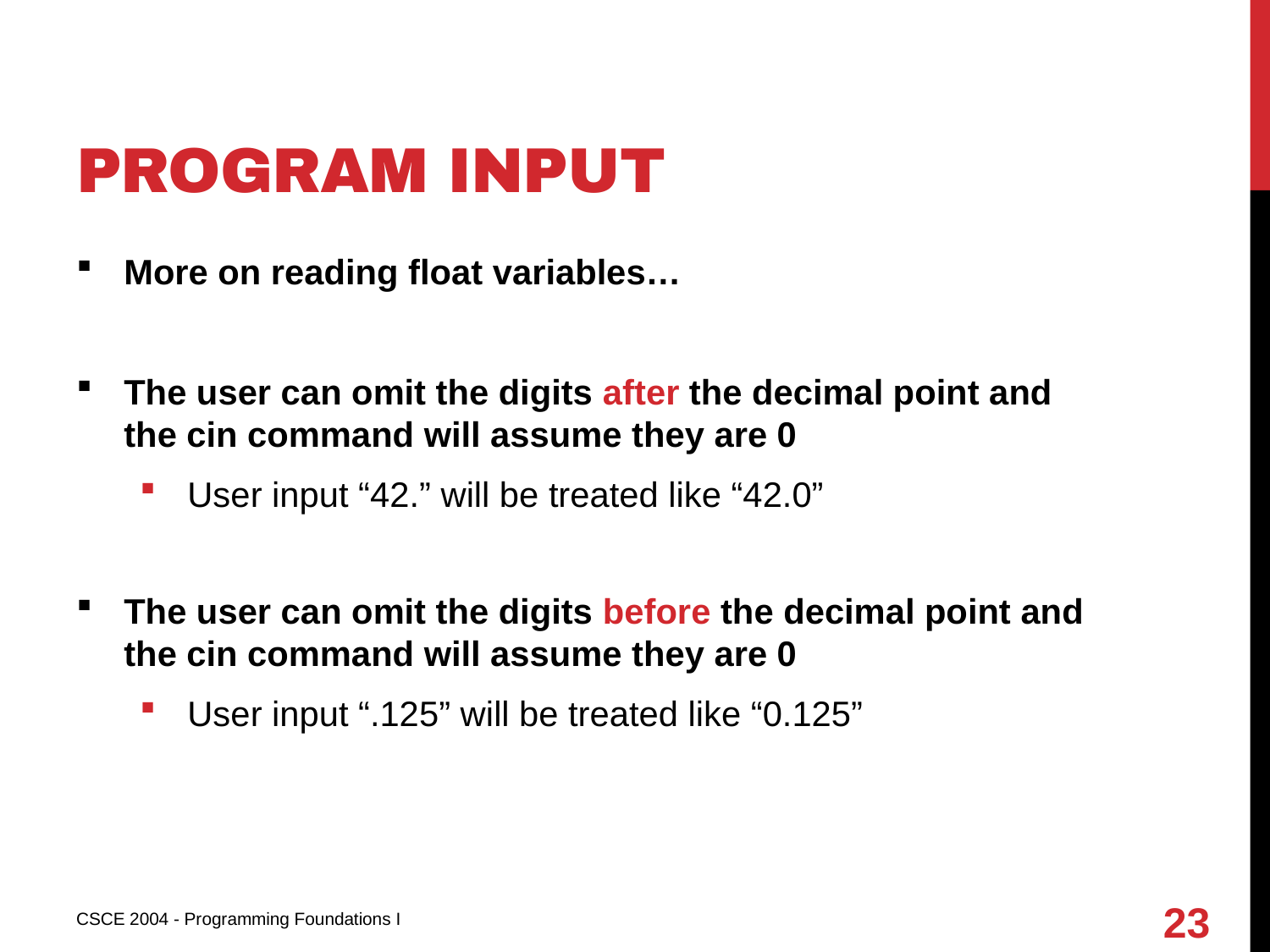

# Program input
More on reading float variables…

The user can omit the digits after the decimal point and the cin command will assume they are 0
User input “42.” will be treated like “42.0”

The user can omit the digits before the decimal point and the cin command will assume they are 0
User input “.125” will be treated like “0.125”

23
CSCE 2004 - Programming Foundations I